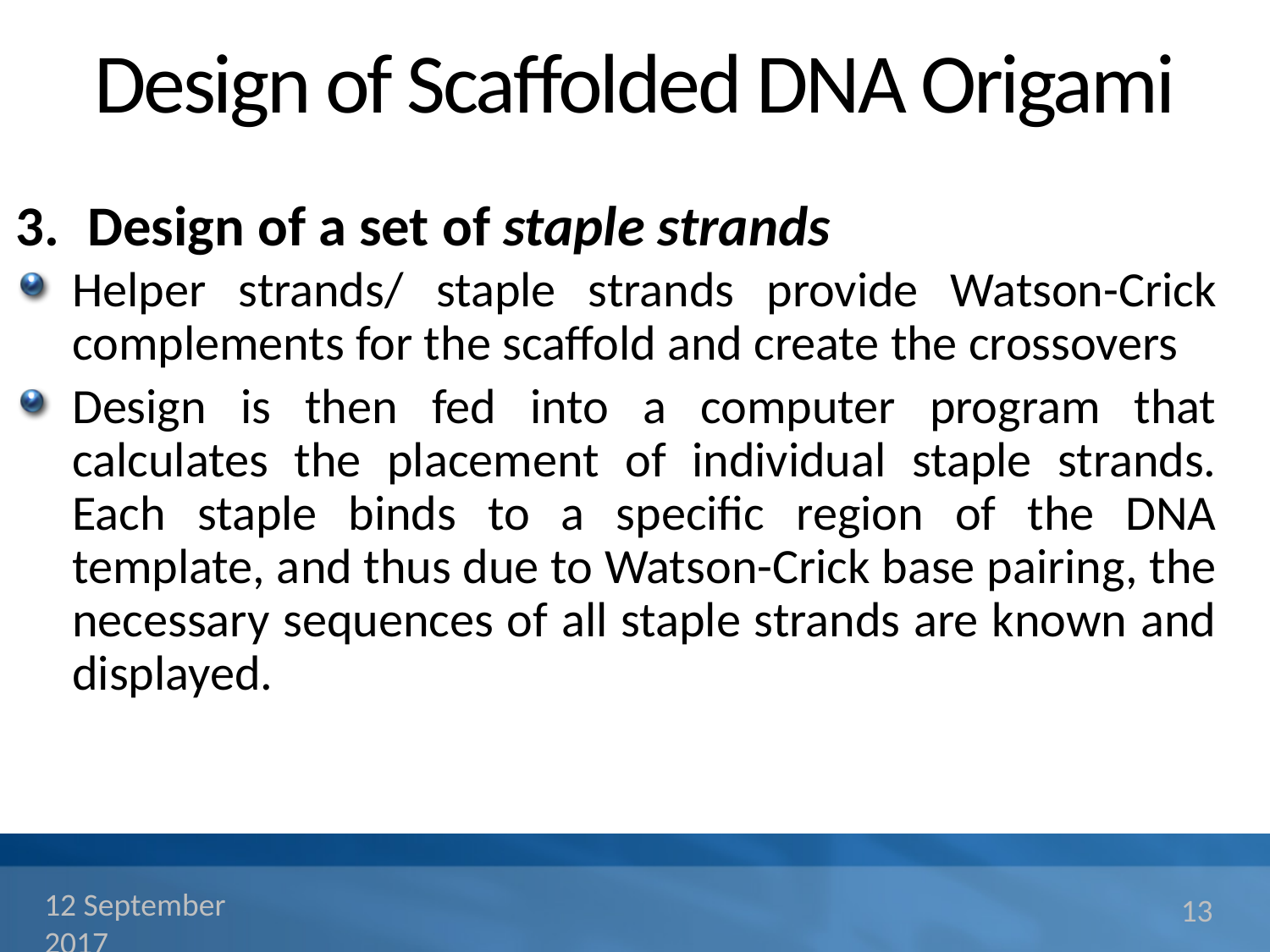

# Design of Scaffolded DNA Origami

Design of a set of staple strands

Helper strands/ staple strands provide Watson-Crick complements for the scaffold and create the crossovers
Design is then fed into a computer program that calculates the placement of individual staple strands. Each staple binds to a specific region of the DNA template, and thus due to Watson-Crick base pairing, the necessary sequences of all staple strands are known and displayed.